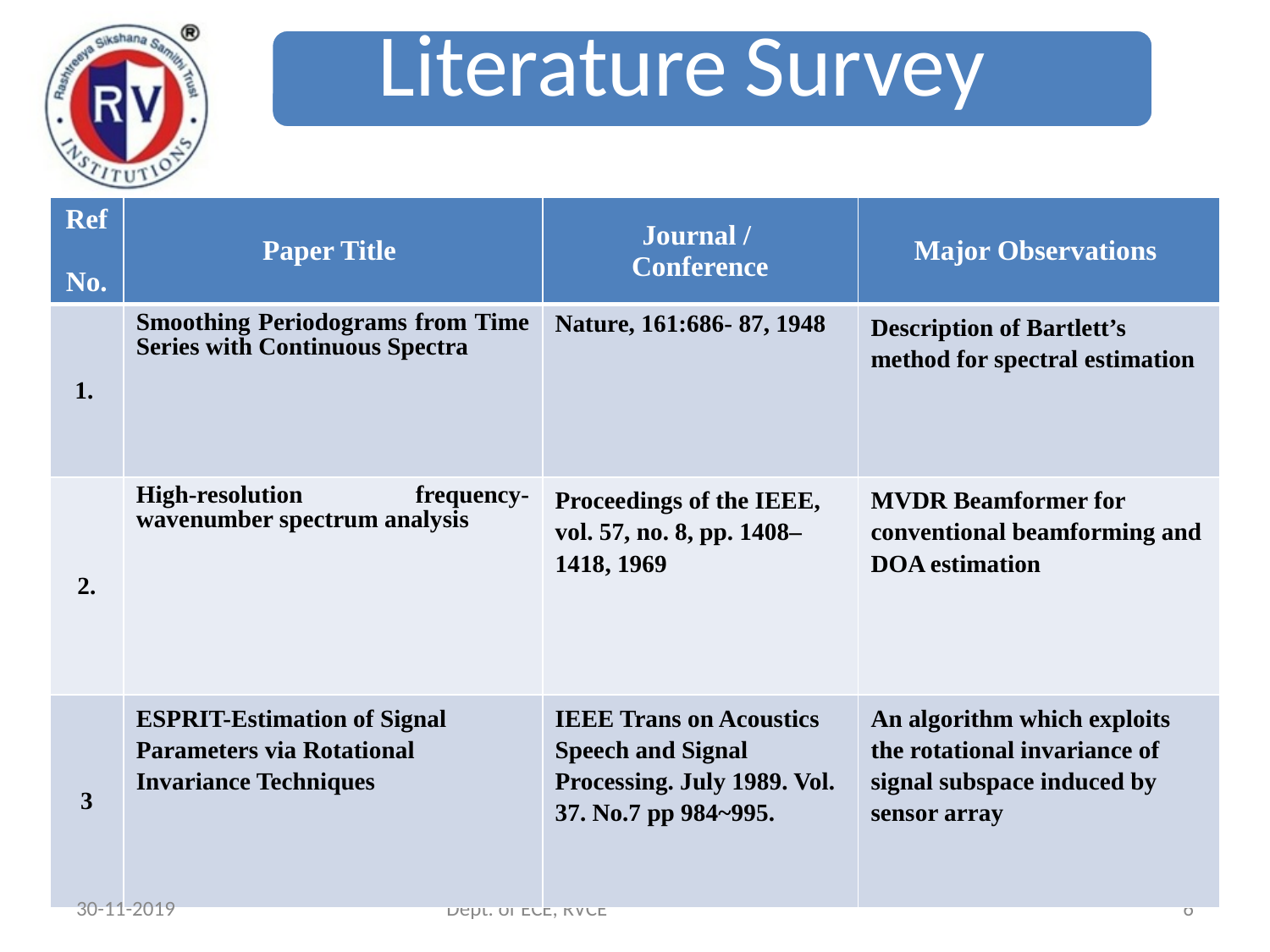

Literature Survey
| Ref No. | Paper Title | Journal / Conference | Major Observations |
| --- | --- | --- | --- |
| 1. | Smoothing Periodograms from Time Series with Continuous Spectra | Nature, 161:686- 87, 1948 | Description of Bartlett’s method for spectral estimation |
| 2. | High-resolution frequency-wavenumber spectrum analysis | Proceedings of the IEEE, vol. 57, no. 8, pp. 1408–1418, 1969 | MVDR Beamformer for conventional beamforming and DOA estimation |
| 3 | ESPRIT-Estimation of Signal Parameters via Rotational Invariance Techniques | IEEE Trans on Acoustics Speech and Signal Processing. July 1989. Vol. 37. No.7 pp 984~995. | An algorithm which exploits the rotational invariance of signal subspace induced by sensor array |
30-11-2019
Dept. of ECE, RVCE
6